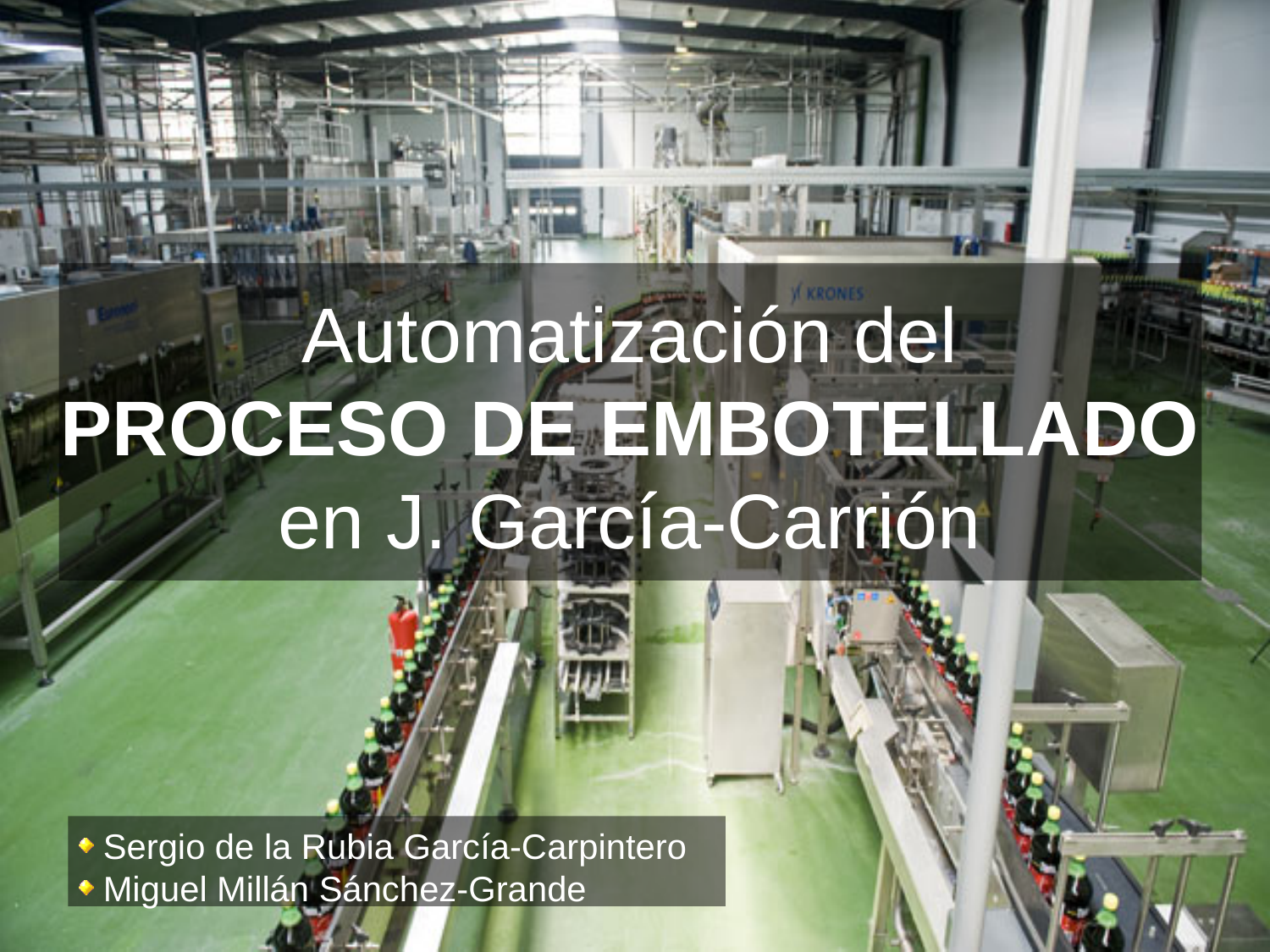

Automatización del
PROCESO DE EMBOTELLADO en J. García-Carrión
 Sergio de la Rubia García-Carpintero
 Miguel Millán Sánchez-Grande